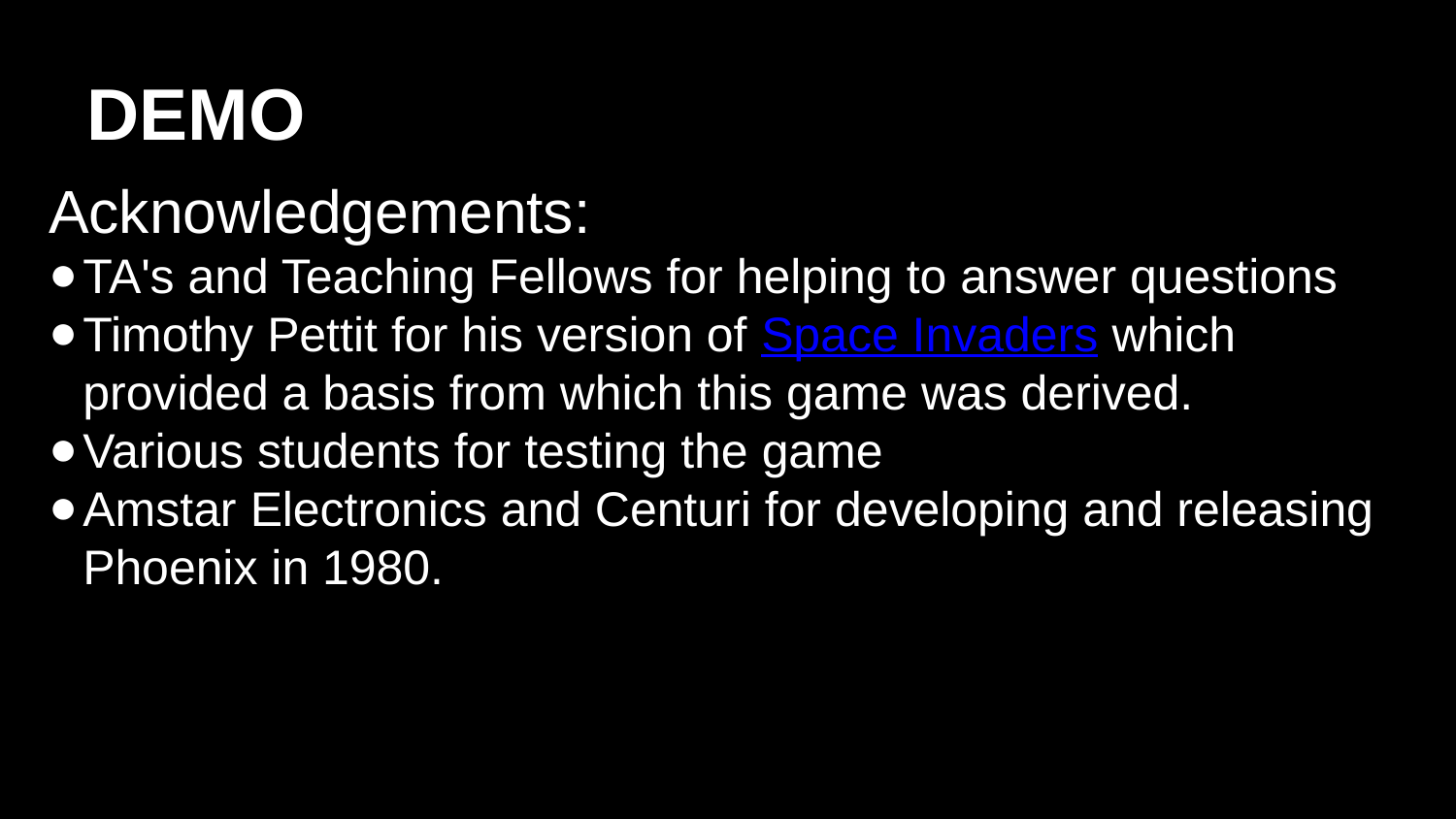

DEMO
Acknowledgements:
TA's and Teaching Fellows for helping to answer questions
Timothy Pettit for his version of Space Invaders which provided a basis from which this game was derived.
Various students for testing the game
Amstar Electronics and Centuri for developing and releasing  Phoenix in 1980.